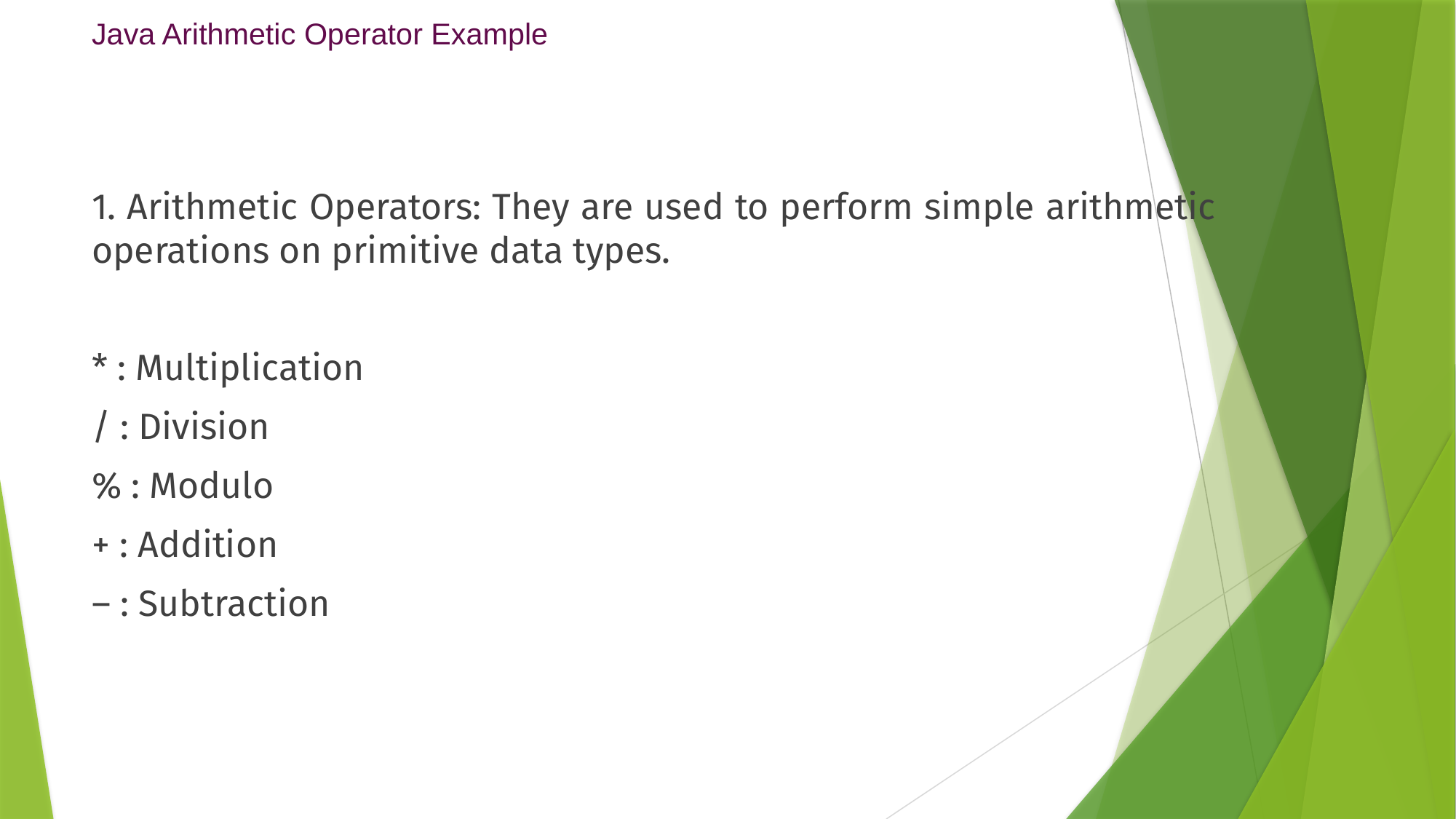

# Java Arithmetic Operator Example

1. Arithmetic Operators: They are used to perform simple arithmetic operations on primitive data types.

* : Multiplication
/ : Division
% : Modulo
+ : Addition
– : Subtraction